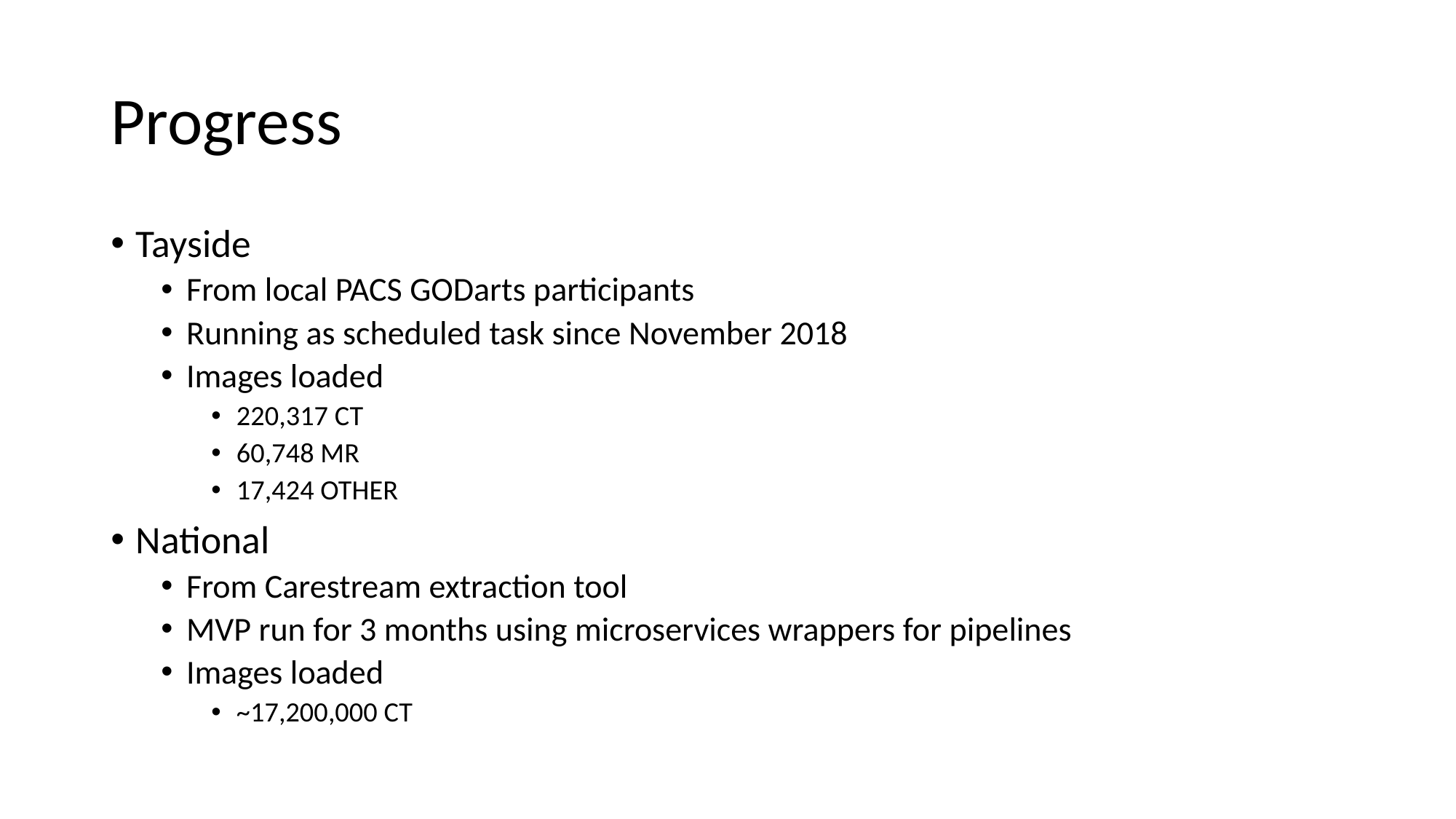

# Progress
Tayside
From local PACS GODarts participants
Running as scheduled task since November 2018
Images loaded
220,317 CT
60,748 MR
17,424 OTHER
National
From Carestream extraction tool
MVP run for 3 months using microservices wrappers for pipelines
Images loaded
~17,200,000 CT